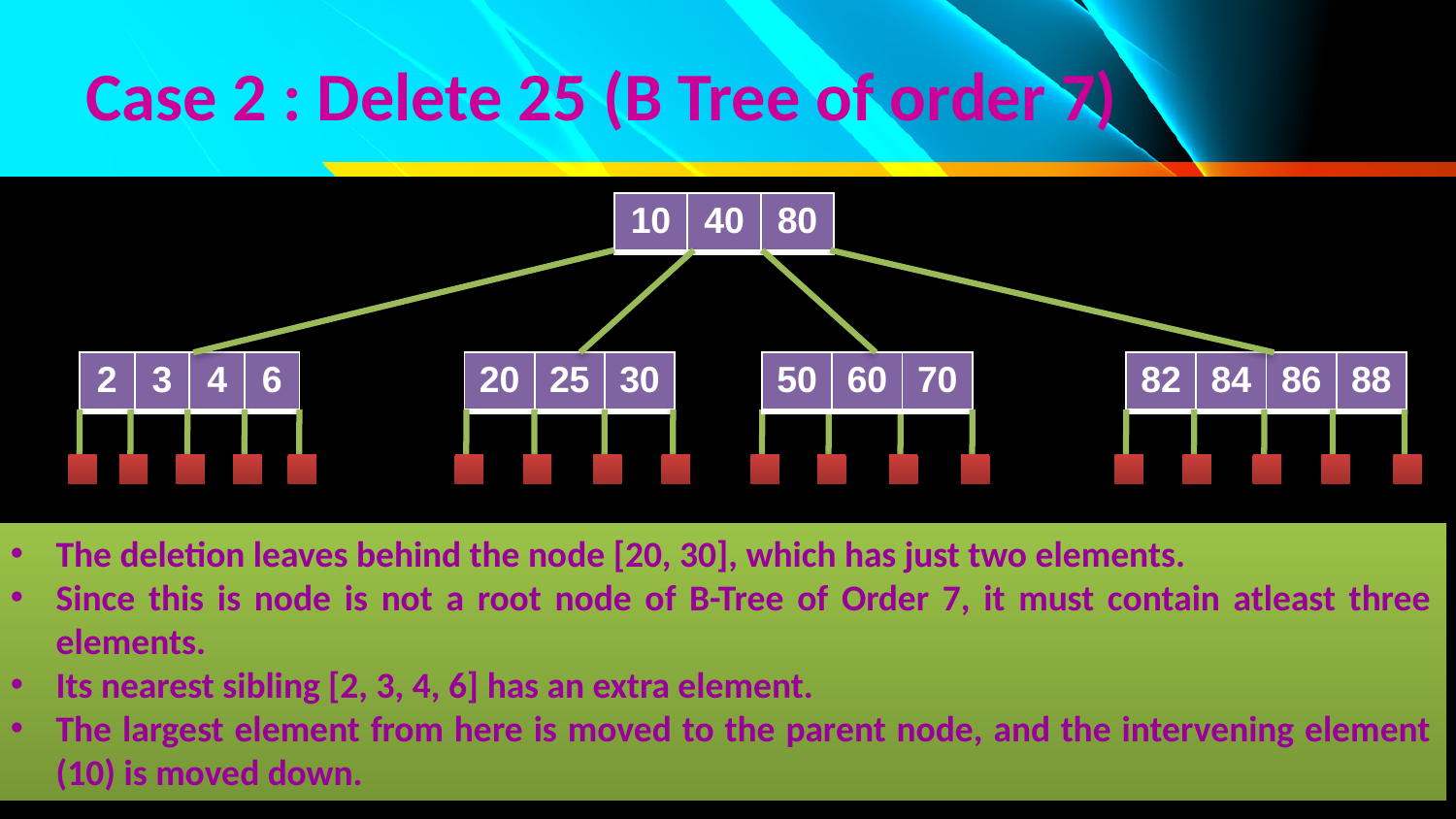

# Case 2 : Delete 25 (B Tree of order 7)
| 10 | 40 | 80 |
| --- | --- | --- |
| 2 | 3 | 4 | 6 |
| --- | --- | --- | --- |
| 20 | 25 | 30 |
| --- | --- | --- |
| 50 | 60 | 70 |
| --- | --- | --- |
| 82 | 84 | 86 | 88 |
| --- | --- | --- | --- |

The deletion leaves behind the node [20, 30], which has just two elements.
Since this is node is not a root node of B-Tree of Order 7, it must contain atleast three elements.
Its nearest sibling [2, 3, 4, 6] has an extra element.
The largest element from here is moved to the parent node, and the intervening element (10) is moved down.